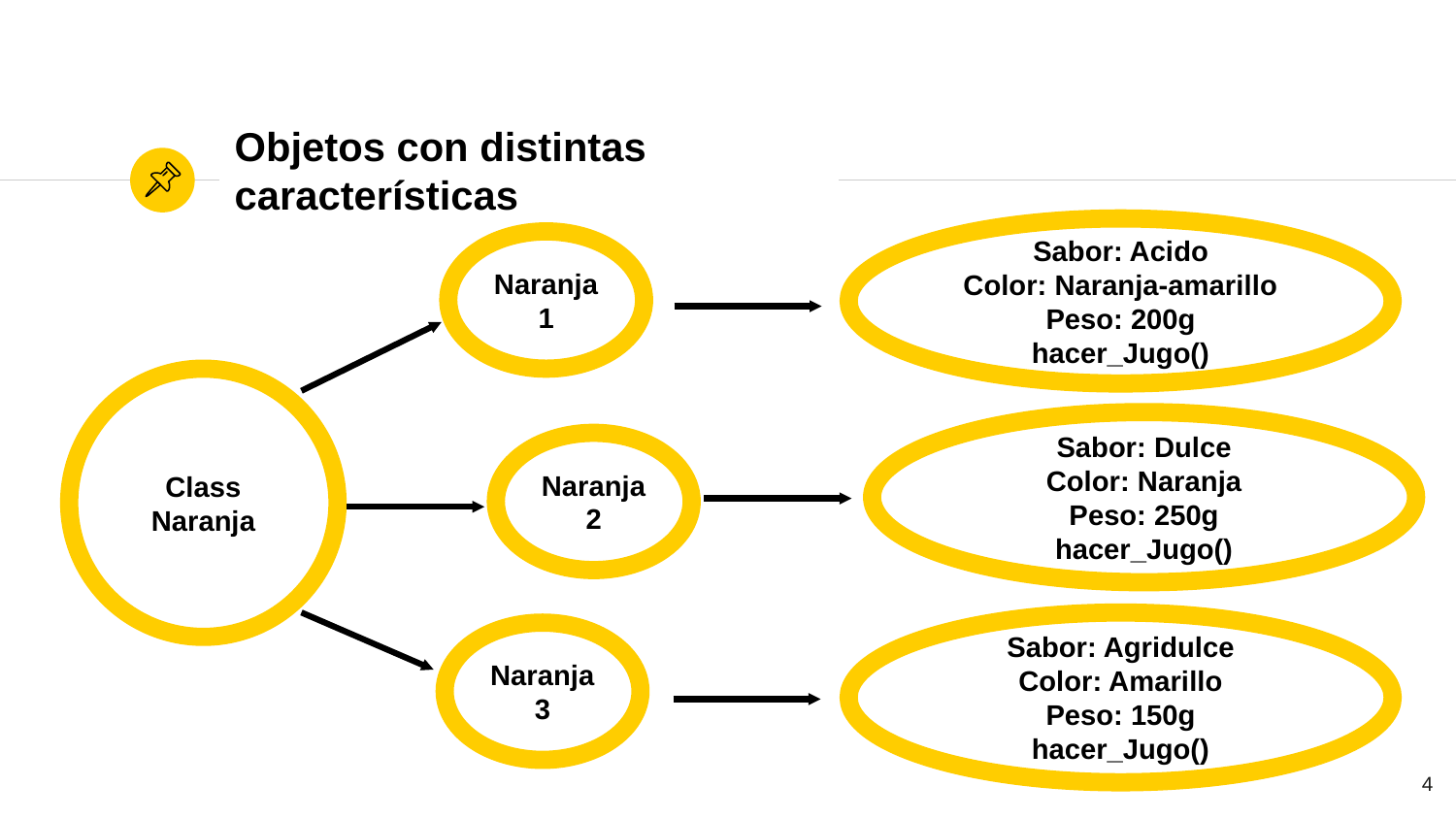

# Objetos con distintas características

Sabor: Acido
Color: Naranja-amarillo
Peso: 200g
hacer_Jugo()
Naranja 1
Class Naranja
Sabor: Dulce
Color: Naranja
Peso: 250g
hacer_Jugo()
Naranja 2
Sabor: Agridulce
Color: Amarillo
Peso: 150g
hacer_Jugo()
Naranja 3
4